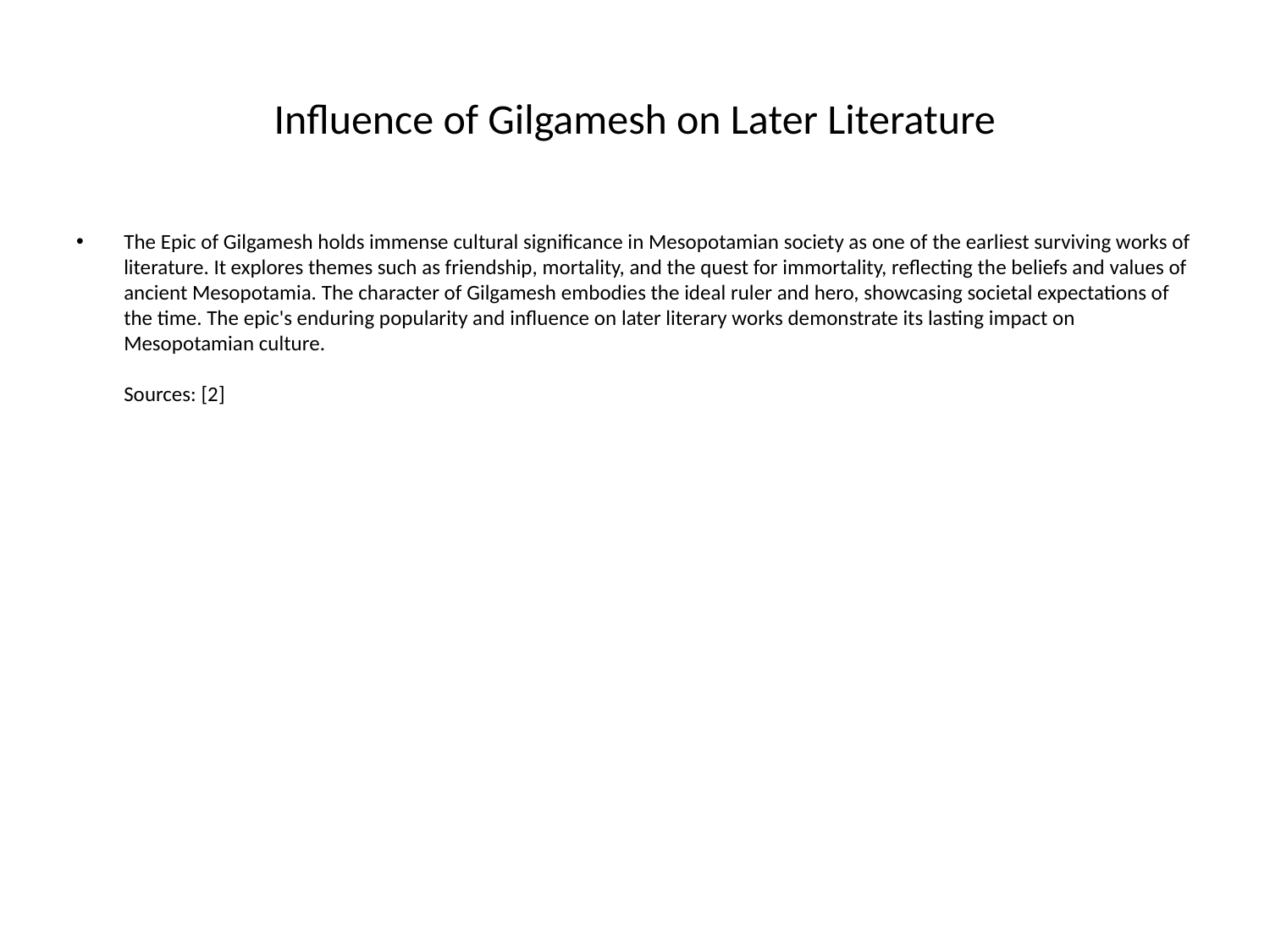

# Influence of Gilgamesh on Later Literature
The Epic of Gilgamesh holds immense cultural significance in Mesopotamian society as one of the earliest surviving works of literature. It explores themes such as friendship, mortality, and the quest for immortality, reflecting the beliefs and values of ancient Mesopotamia. The character of Gilgamesh embodies the ideal ruler and hero, showcasing societal expectations of the time. The epic's enduring popularity and influence on later literary works demonstrate its lasting impact on Mesopotamian culture.
Sources: [2]